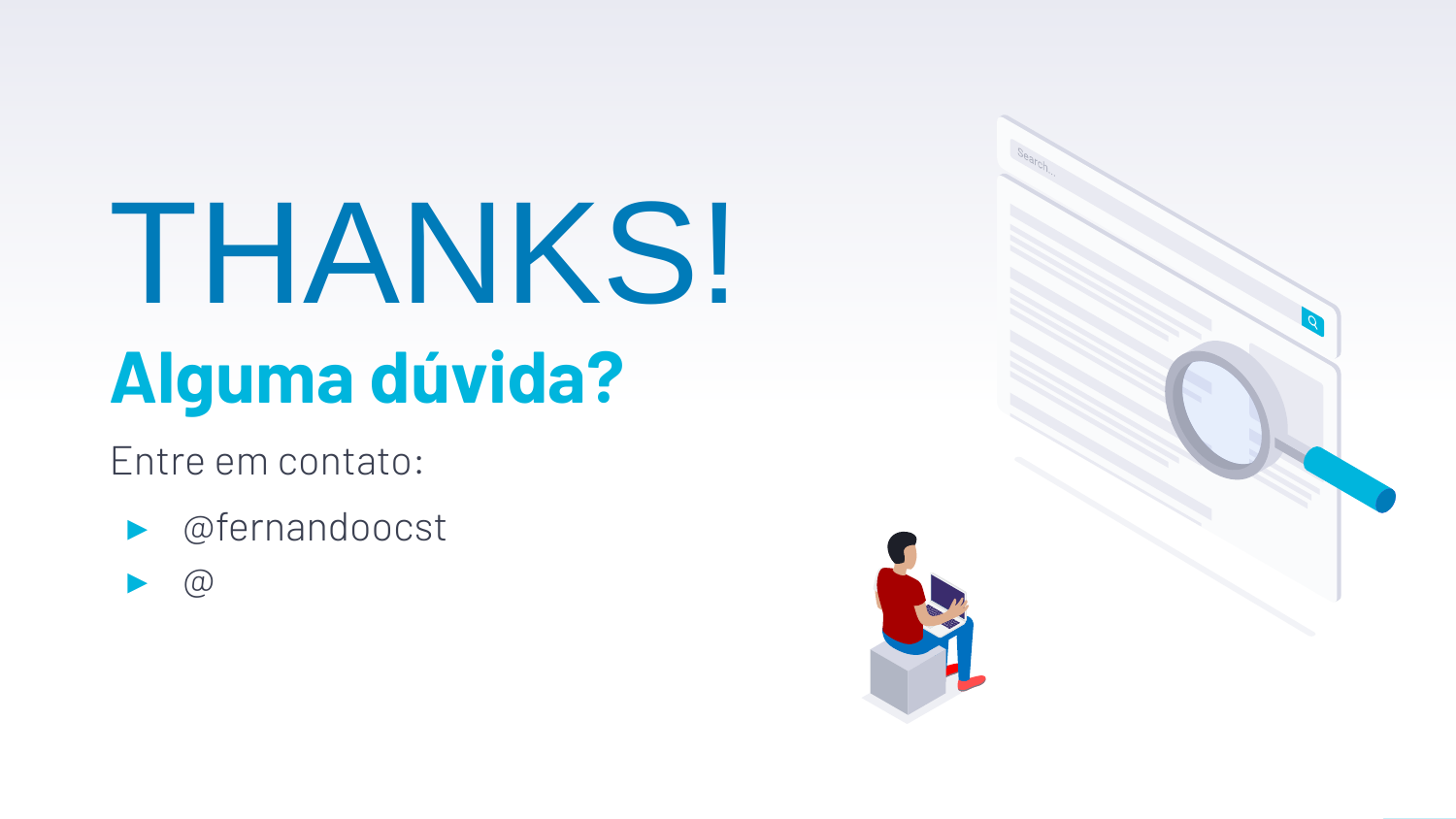

THANKS!
Alguma dúvida?
Entre em contato:
@fernandoocst
@

5